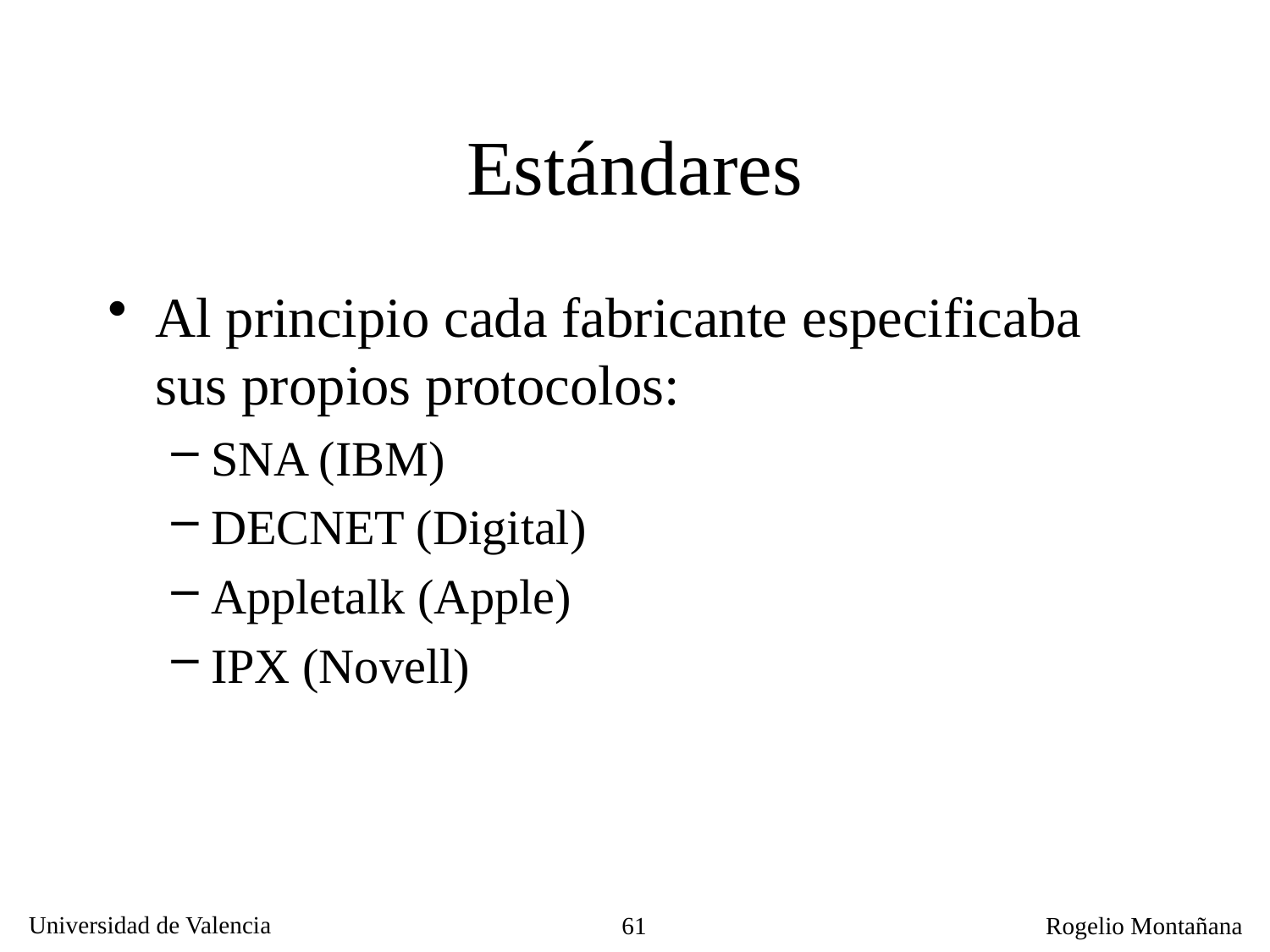

Estándares
Al principio cada fabricante especificaba sus propios protocolos:
SNA (IBM)
DECNET (Digital)
Appletalk (Apple)
IPX (Novell)
61